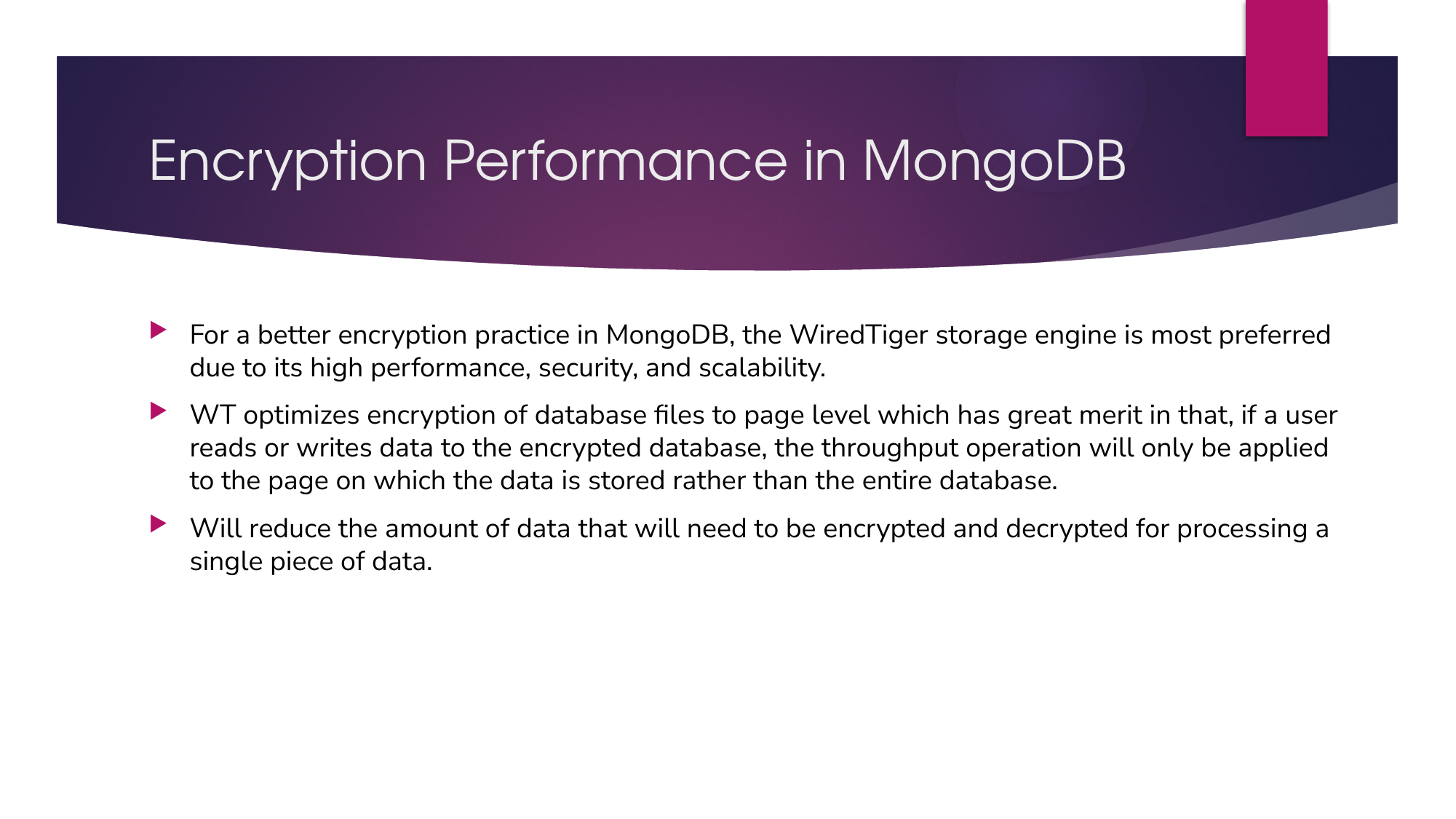

# Encryption Performance in MongoDB
For a better encryption practice in MongoDB, the WiredTiger storage engine is most preferred due to its high performance, security, and scalability.
WT optimizes encryption of database files to page level which has great merit in that, if a user reads or writes data to the encrypted database, the throughput operation will only be applied to the page on which the data is stored rather than the entire database.
Will reduce the amount of data that will need to be encrypted and decrypted for processing a single piece of data.